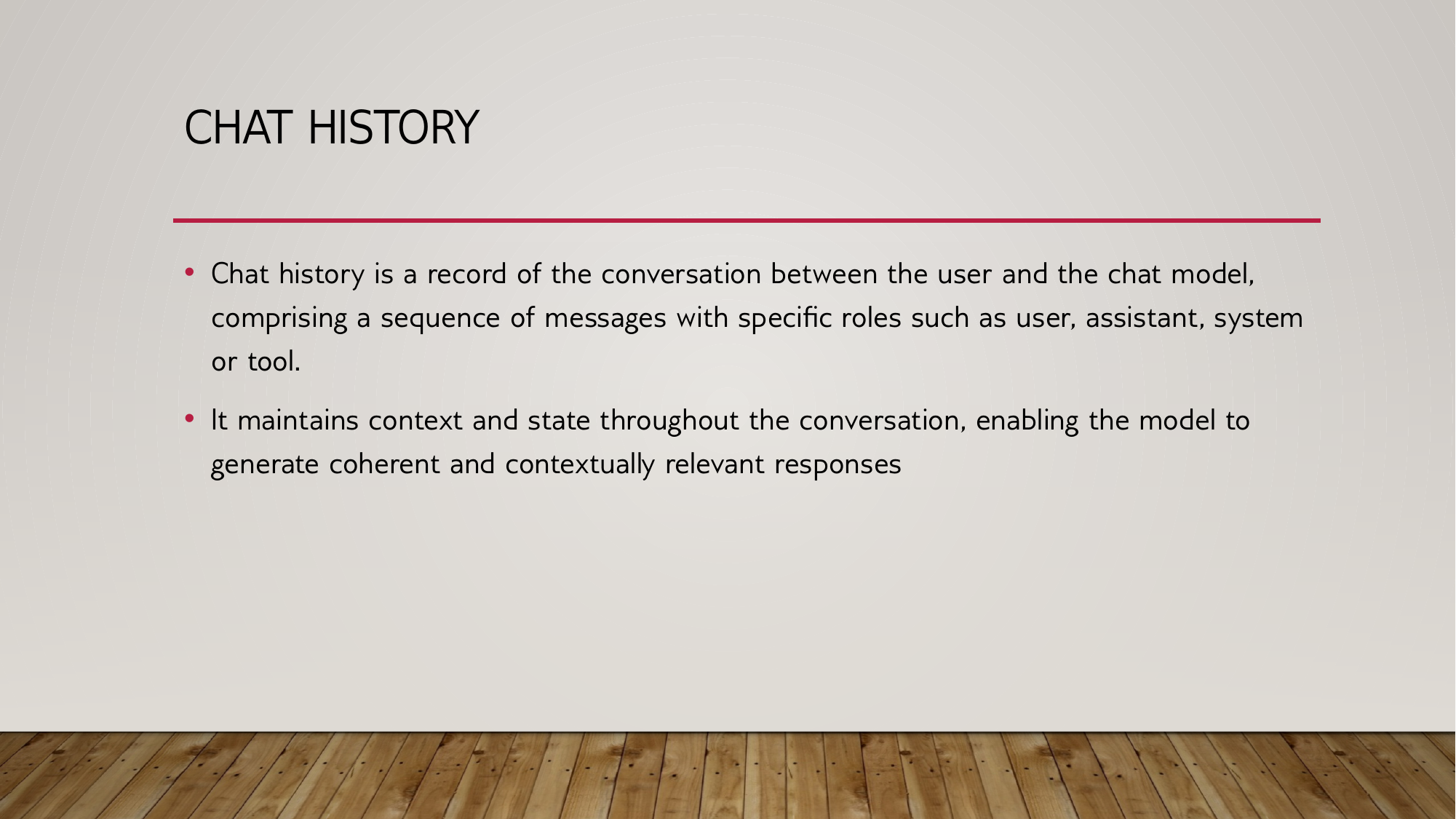

# Chat history
Chat history is a record of the conversation between the user and the chat model, comprising a sequence of messages with specific roles such as user, assistant, system or tool.
It maintains context and state throughout the conversation, enabling the model to generate coherent and contextually relevant responses